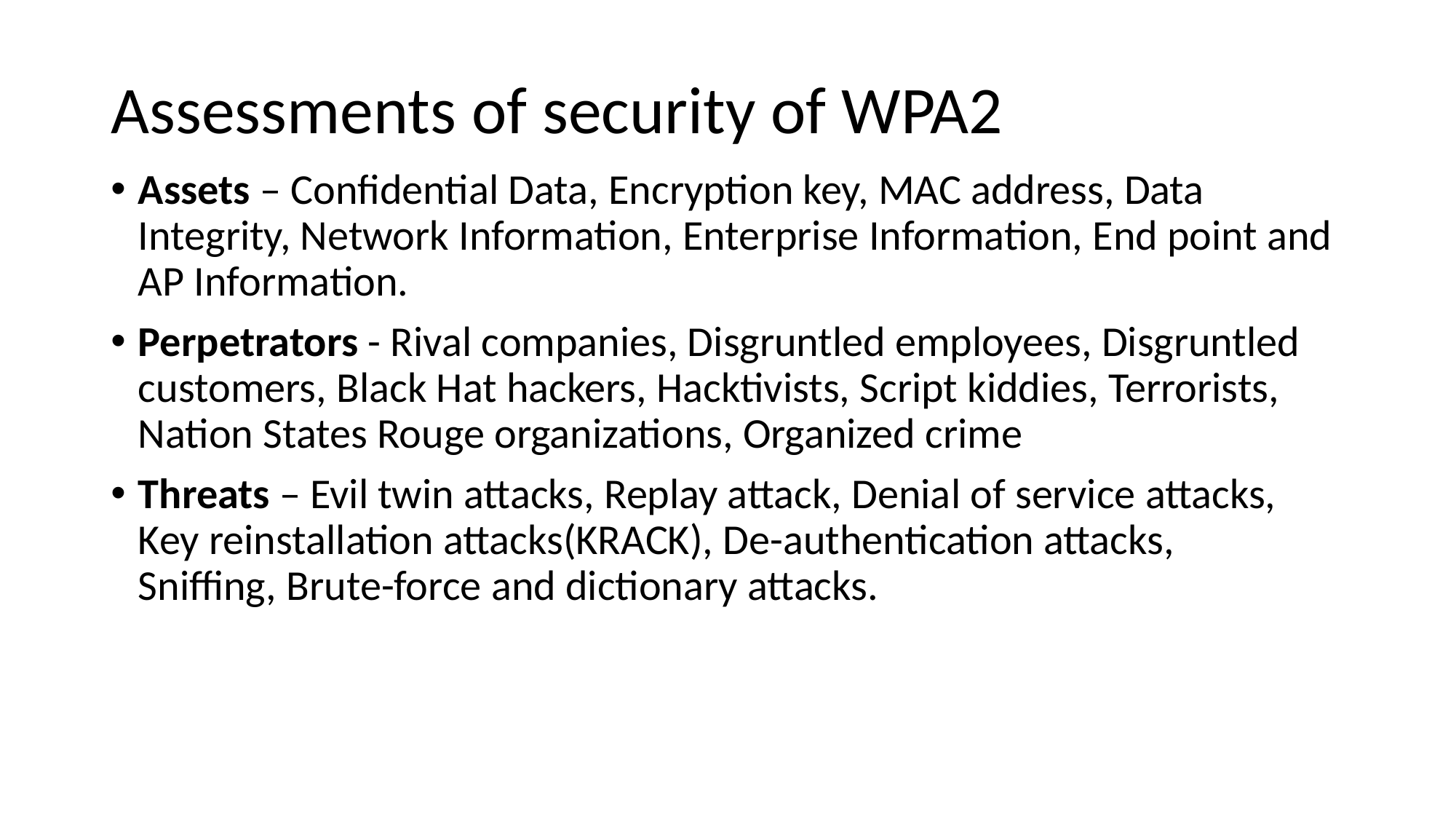

# Assessments of security of WPA2
Assets – Confidential Data, Encryption key, MAC address, Data Integrity, Network Information, Enterprise Information, End point and AP Information.
Perpetrators - Rival companies, Disgruntled employees, Disgruntled customers, Black Hat hackers, Hacktivists, Script kiddies, Terrorists, Nation States Rouge organizations, Organized crime
Threats – Evil twin attacks, Replay attack, Denial of service attacks, Key reinstallation attacks(KRACK), De-authentication attacks, Sniffing, Brute-force and dictionary attacks.